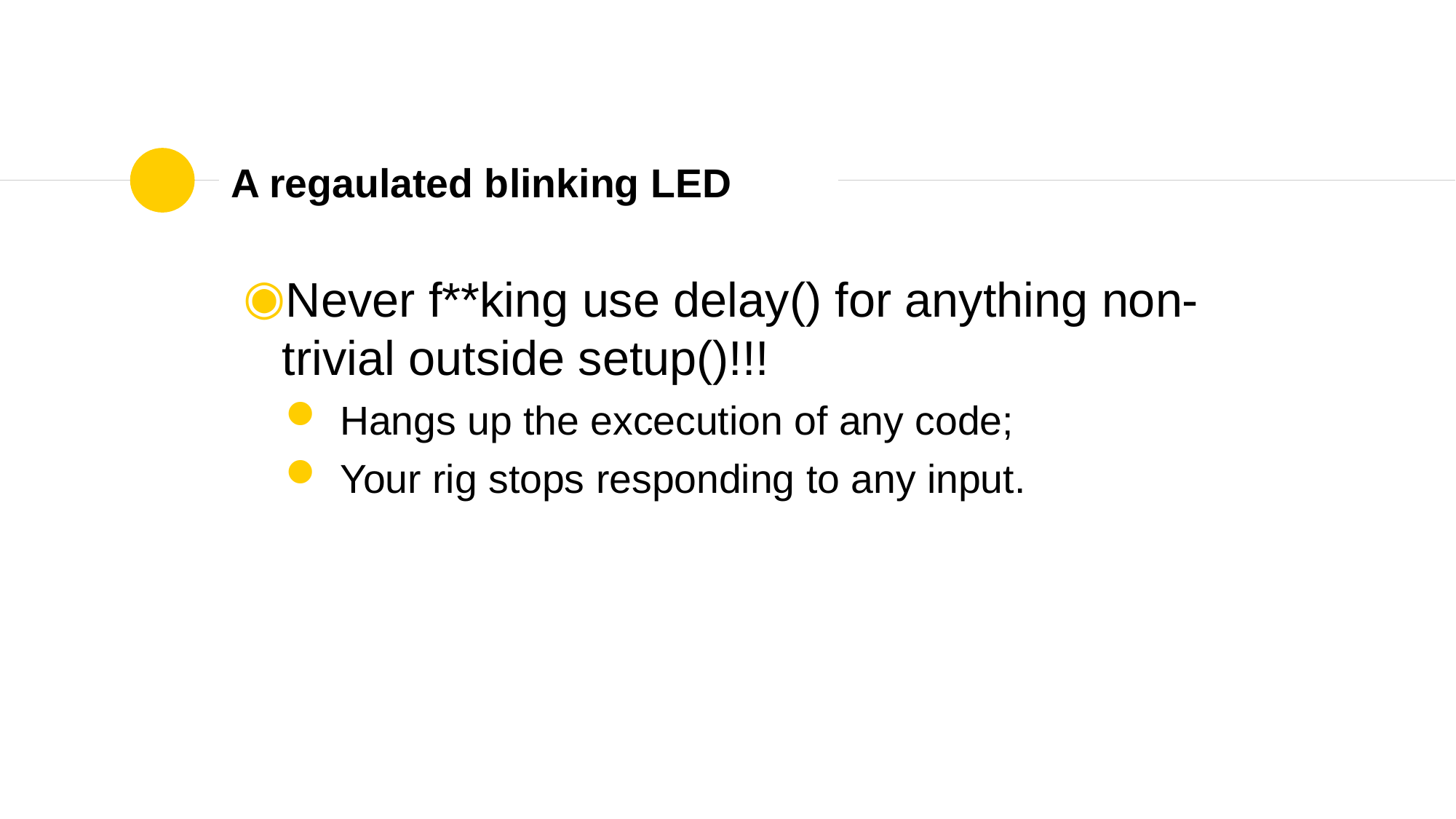

# A regaulated blinking LED
Never f**king use delay() for anything non-trivial outside setup()!!!
Hangs up the excecution of any code;
Your rig stops responding to any input.